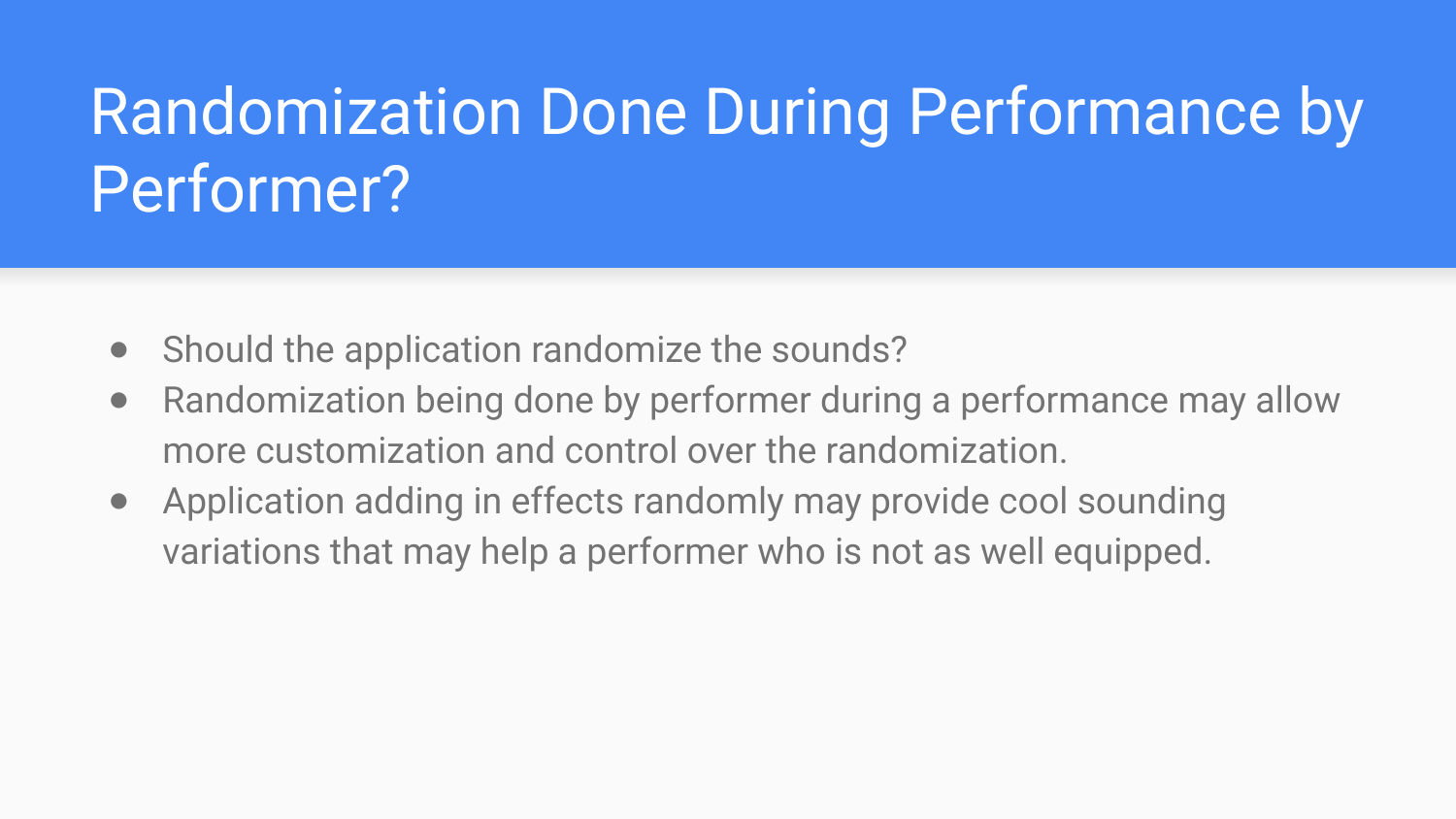

# Randomization Done During Performance by Performer?
Should the application randomize the sounds?
Randomization being done by performer during a performance may allow more customization and control over the randomization.
Application adding in effects randomly may provide cool sounding variations that may help a performer who is not as well equipped.